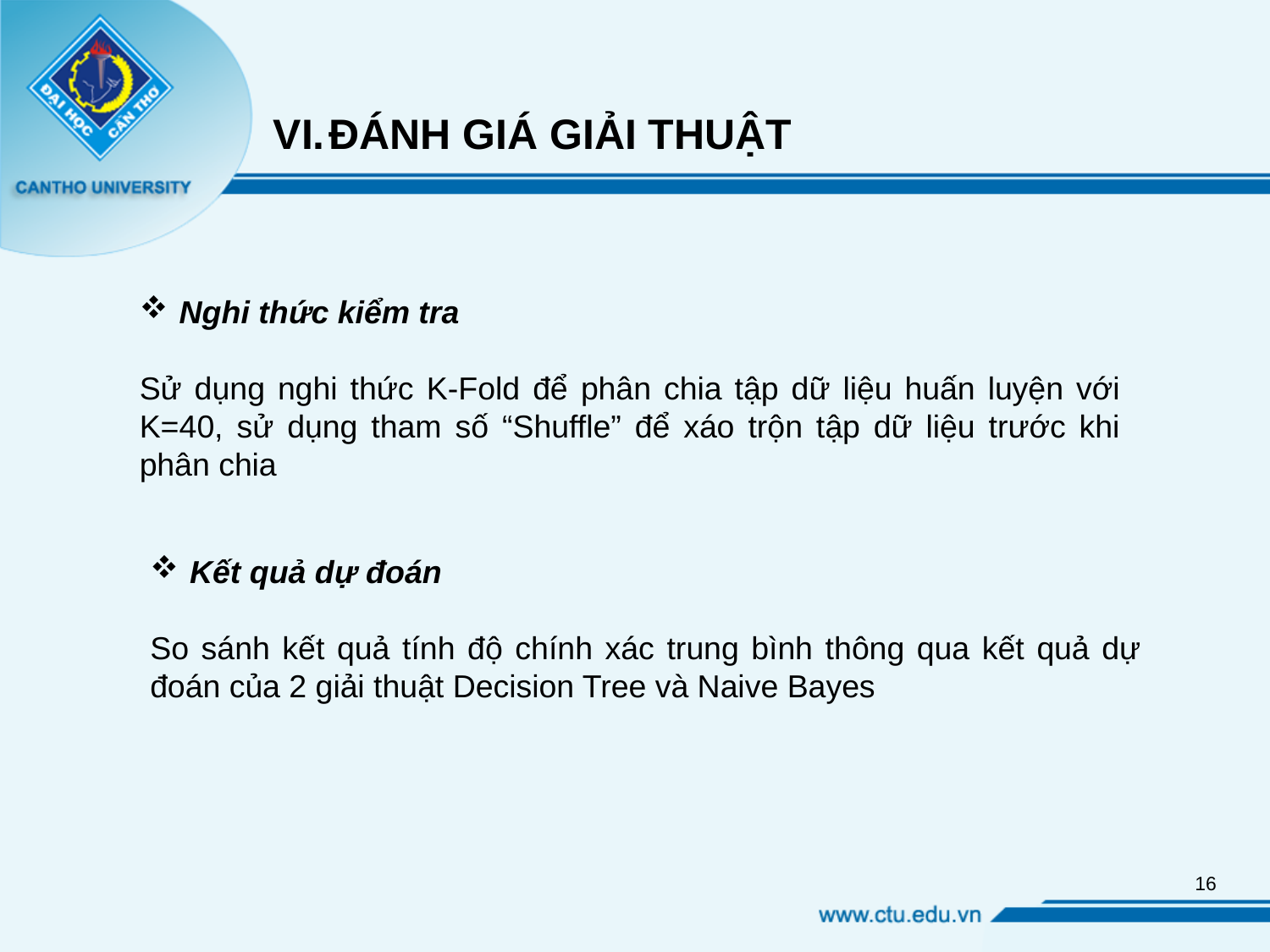

ĐÁNH GIÁ GIẢI THUẬT
Nghi thức kiểm tra

Sử dụng nghi thức K-Fold để phân chia tập dữ liệu huấn luyện với K=40, sử dụng tham số “Shuffle” để xáo trộn tập dữ liệu trước khi phân chia
Kết quả dự đoán

So sánh kết quả tính độ chính xác trung bình thông qua kết quả dự đoán của 2 giải thuật Decision Tree và Naive Bayes
16